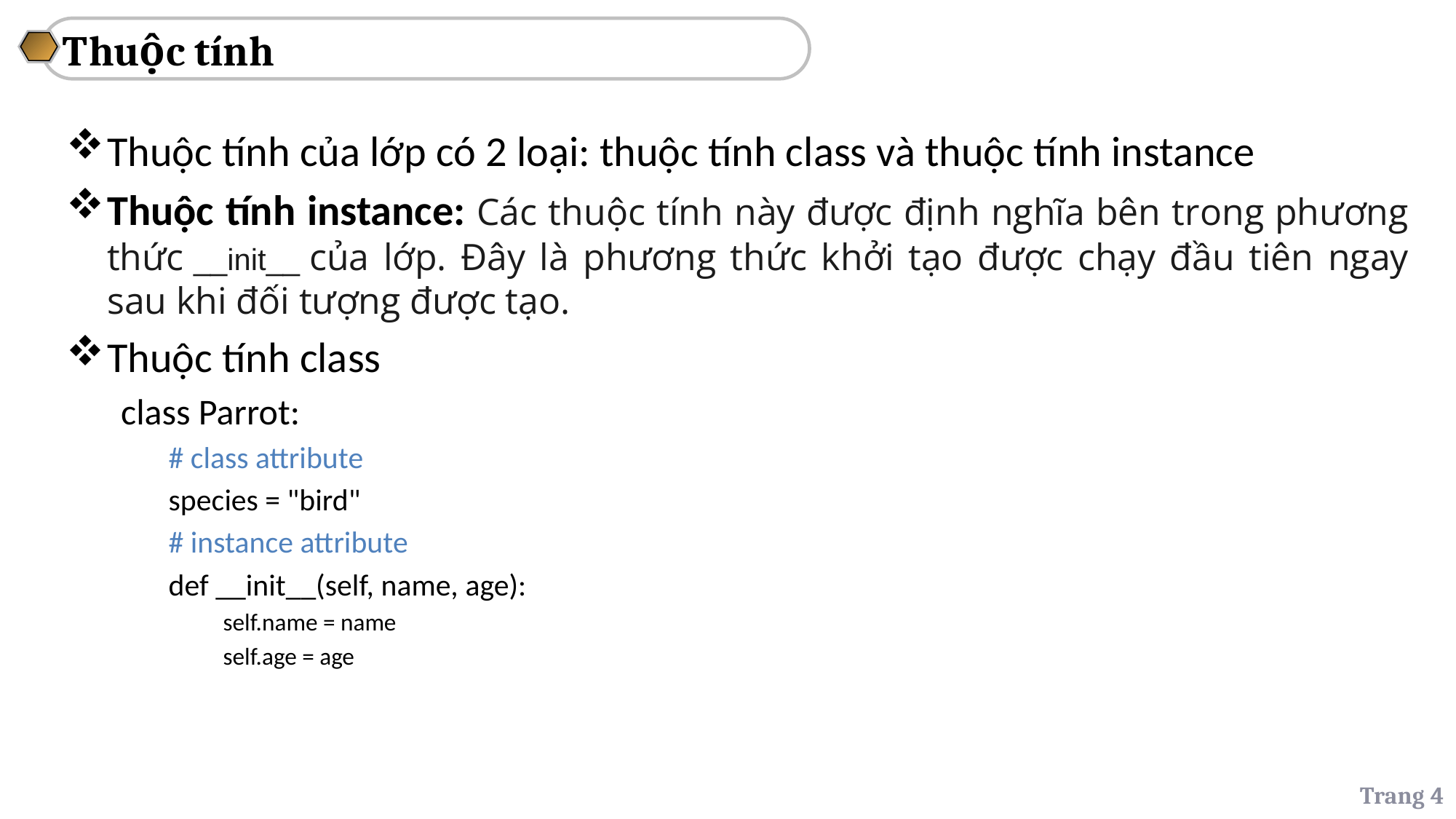

Thuộc tính

Thuộc tính của lớp có 2 loại: thuộc tính class và thuộc tính instance
Thuộc tính instance: Các thuộc tính này được định nghĩa bên trong phương thức __init__ của lớp. Đây là phương thức khởi tạo được chạy đầu tiên ngay sau khi đối tượng được tạo.
Thuộc tính class
class Parrot:
# class attribute
species = "bird"
# instance attribute
def __init__(self, name, age):
self.name = name
self.age = age
Trang 4